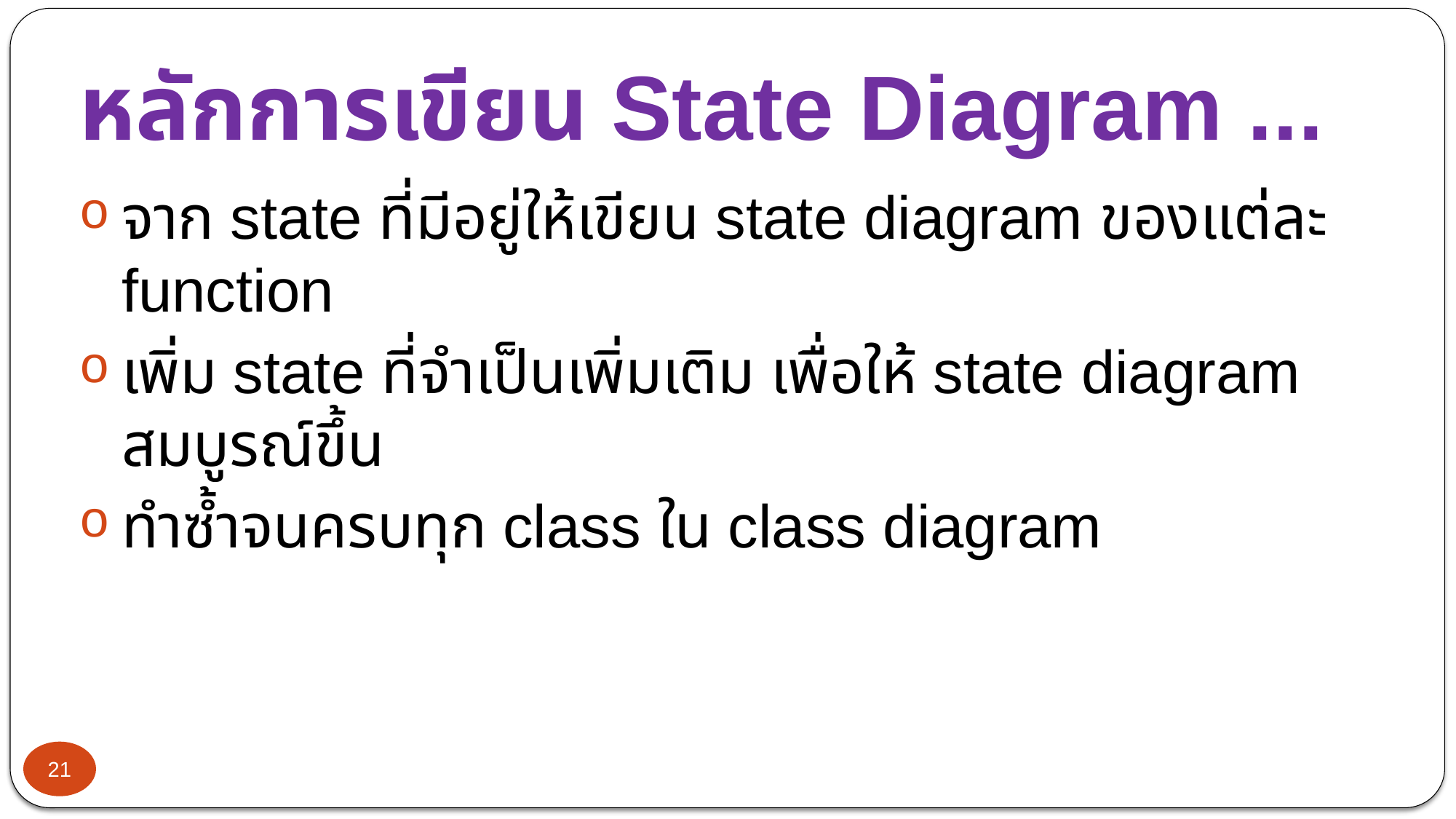

# หลักการเขียน State Diagram ...
จาก state ที่มีอยู่ให้เขียน state diagram ของแต่ละ function
เพิ่ม state ที่จำเป็นเพิ่มเติม เพื่อให้ state diagram สมบูรณ์ขึ้น
ทำซ้ำจนครบทุก class ใน class diagram

21